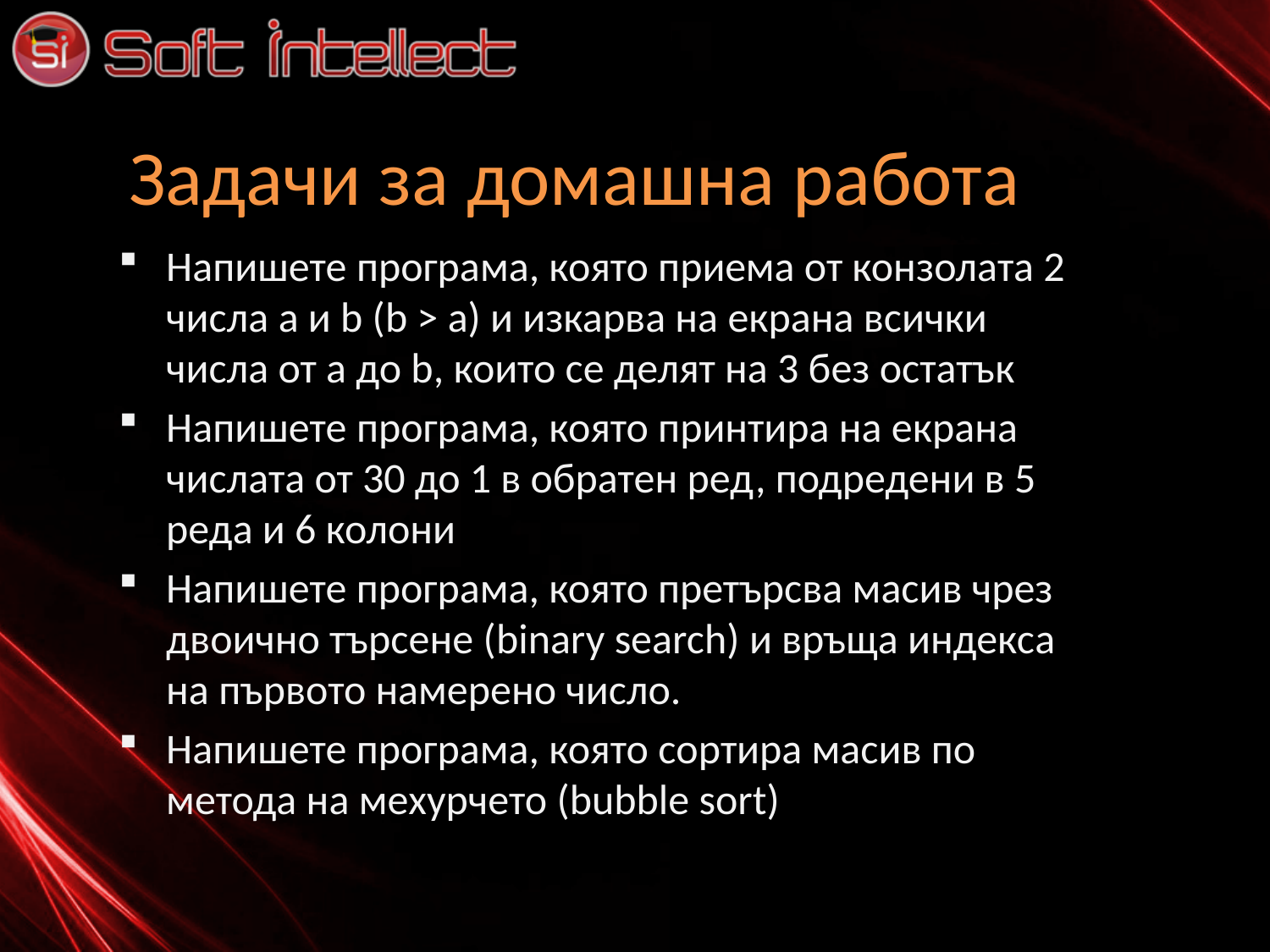

# Задачи за домашна работа
Напишете програма, която приема от конзолата 2 числа a и b (b > a) и изкарва на екрана всички числа от a до b, които се делят на 3 без остатък
Напишете програма, която принтира на екрана числата от 30 до 1 в обратен ред, подредени в 5 реда и 6 колони
Напишете програма, която претърсва масив чрез двоично търсене (binary search) и връща индекса на първото намерено число.
Напишете програма, която сортира масив по метода на мехурчето (bubble sort)